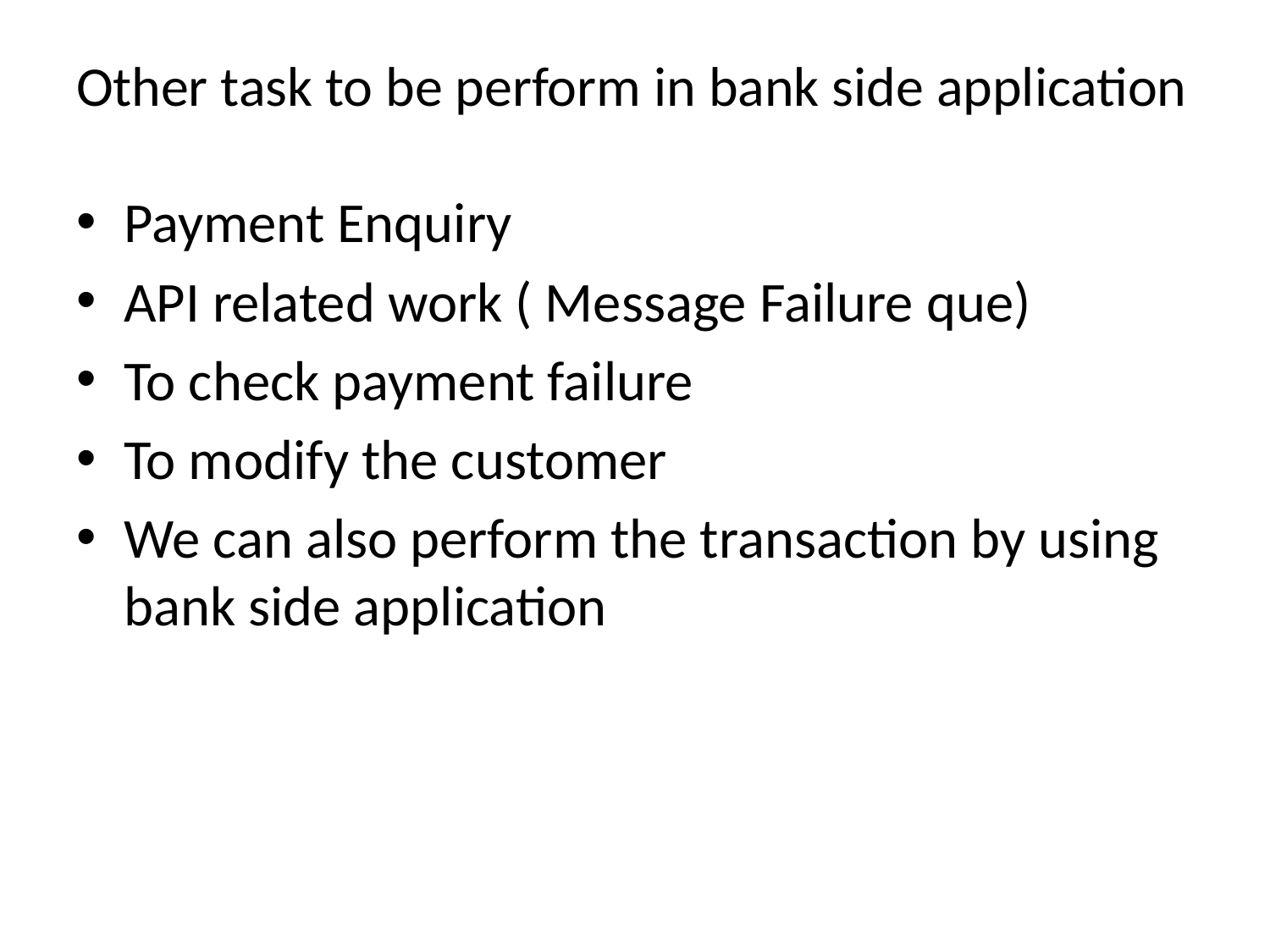

# Other task to be perform in bank side application
Payment Enquiry
API related work ( Message Failure que)
To check payment failure
To modify the customer
We can also perform the transaction by using bank side application